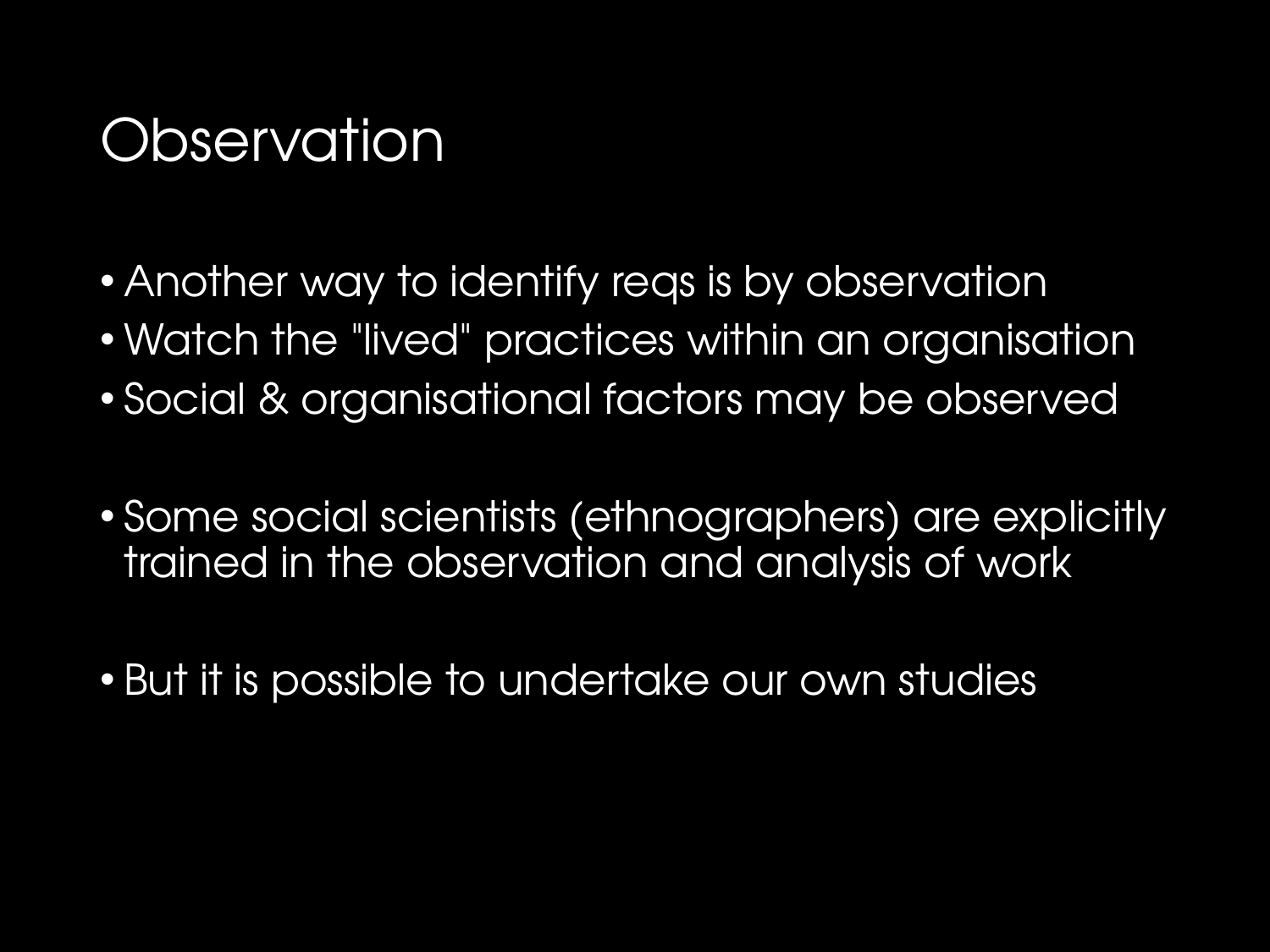

# Observation
Another way to identify reqs is by observation
Watch the "lived" practices within an organisation
Social & organisational factors may be observed

Some social scientists (ethnographers) are explicitly trained in the observation and analysis of work

But it is possible to undertake our own studies